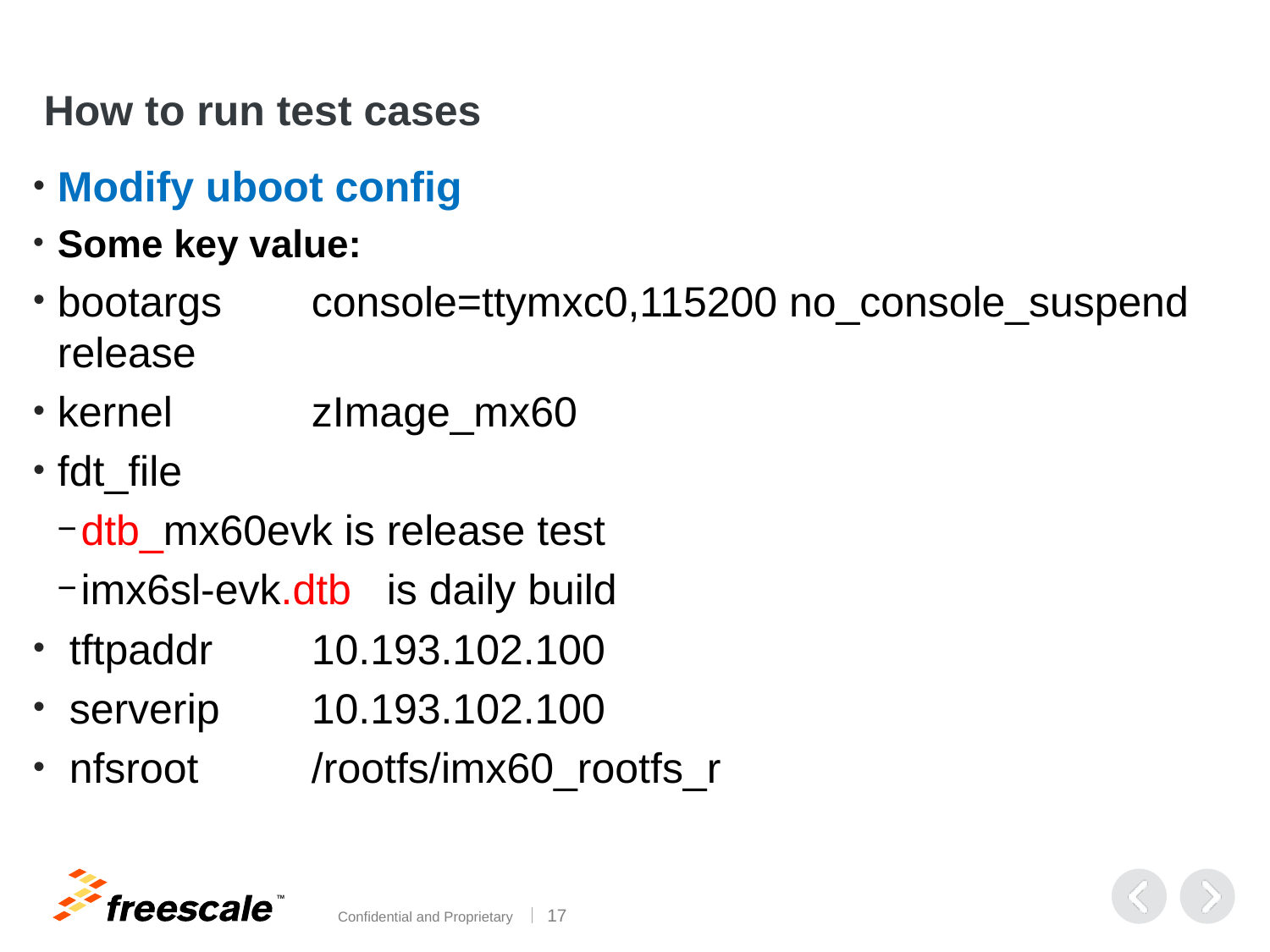

# How to run test cases
Modify uboot config
Some key value:
bootargs	console=ttymxc0,115200 no_console_suspend release
kernel 	zImage_mx60
fdt_file
dtb_mx60evk is release test
imx6sl-evk.dtb   is daily build
 tftpaddr	10.193.102.100
 serverip	10.193.102.100
 nfsroot	/rootfs/imx60_rootfs_r